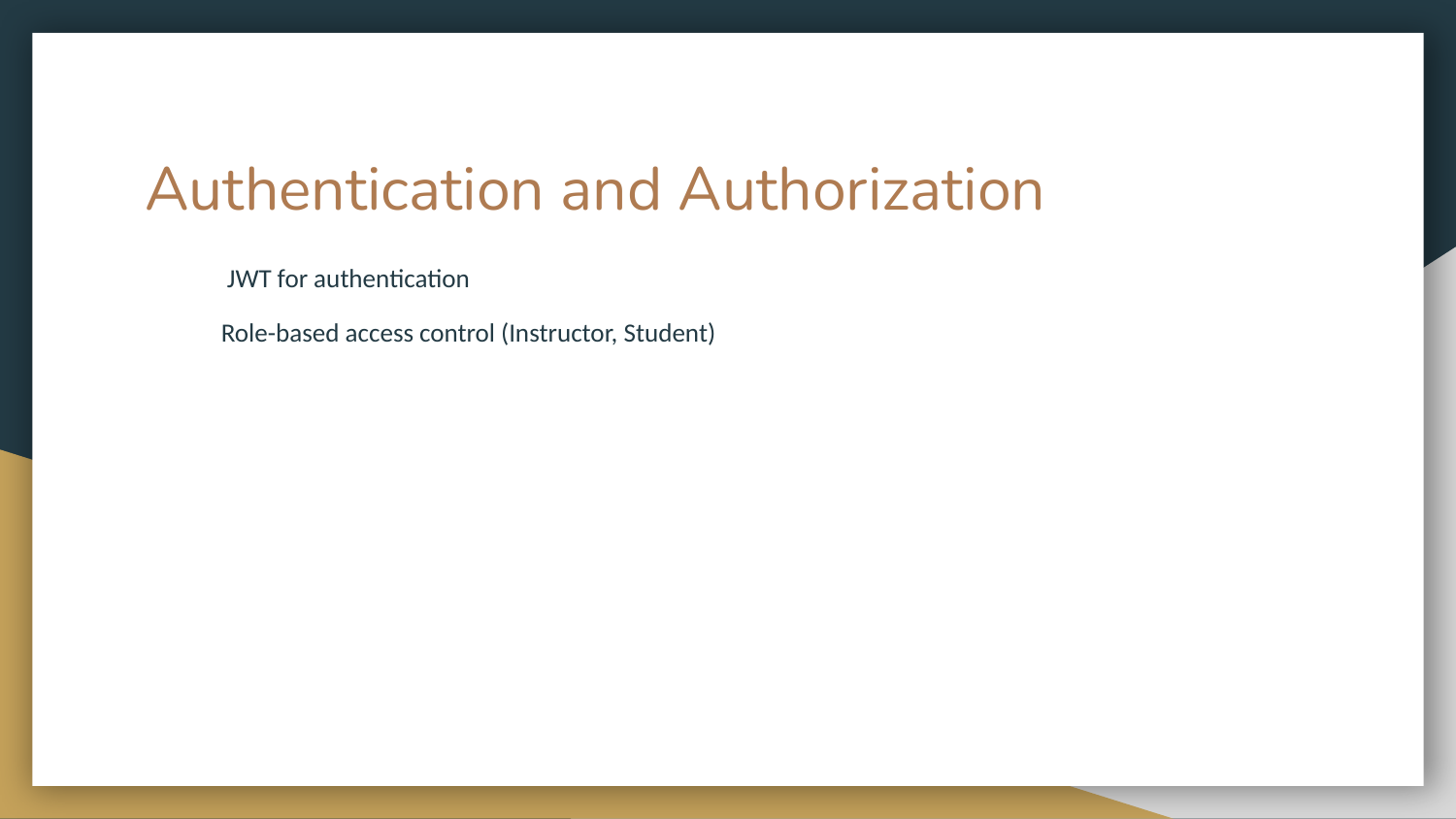

# Authentication and Authorization

 JWT for authentication
Role-based access control (Instructor, Student)